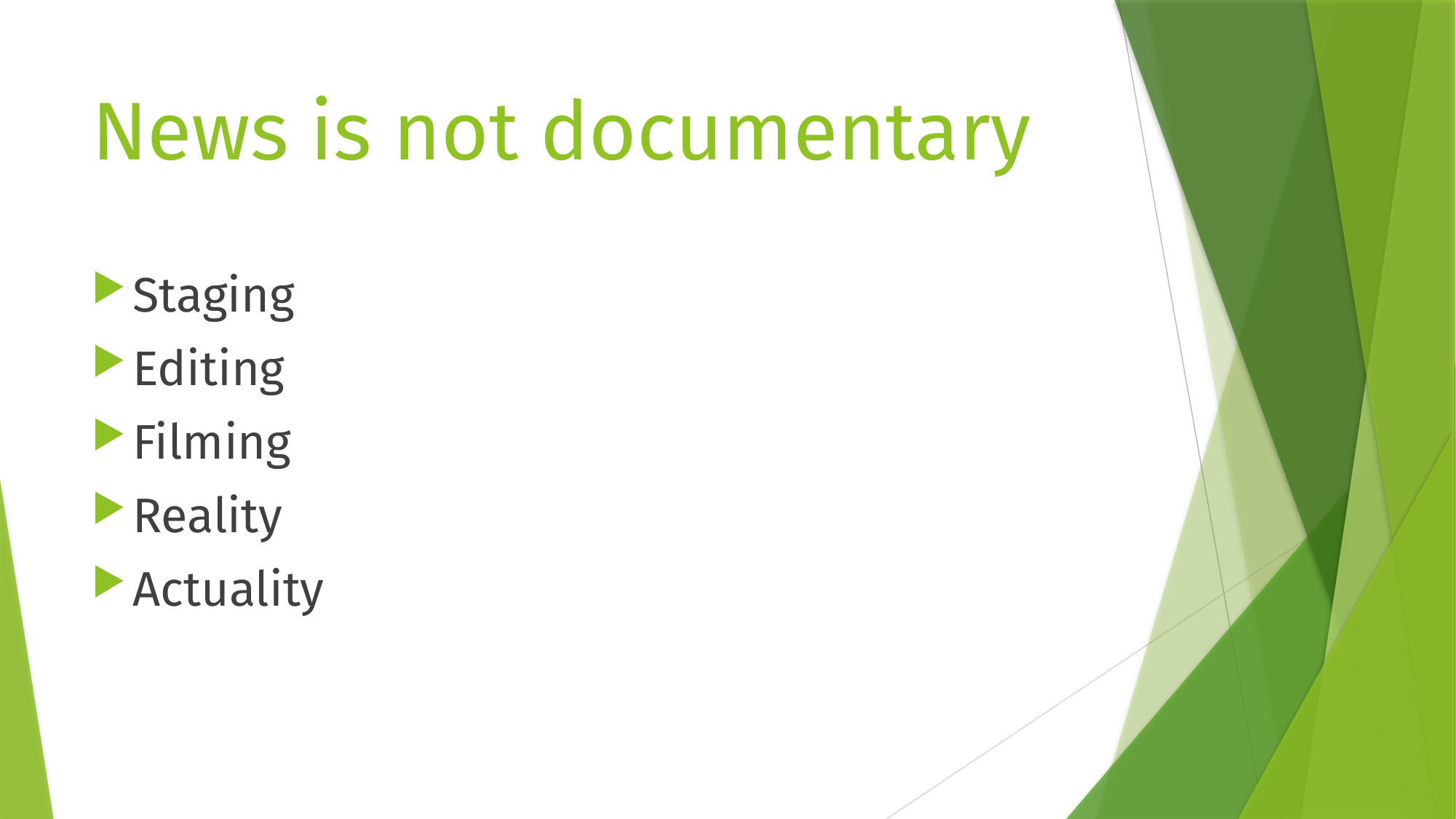

# News is not documentary
Staging
Editing
Filming
Reality
Actuality